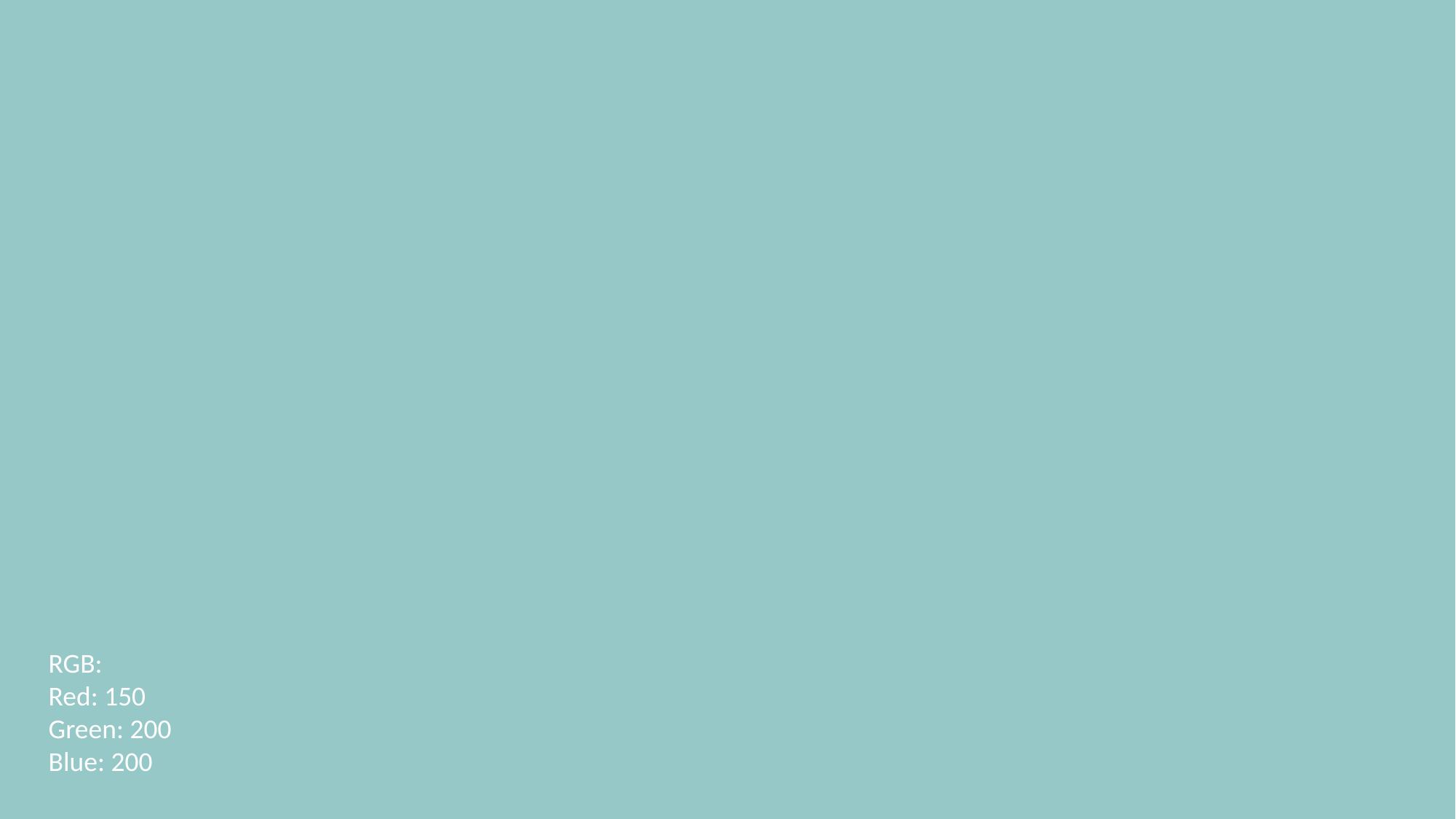

RGB:
Red: 150
Green: 200
Blue: 200